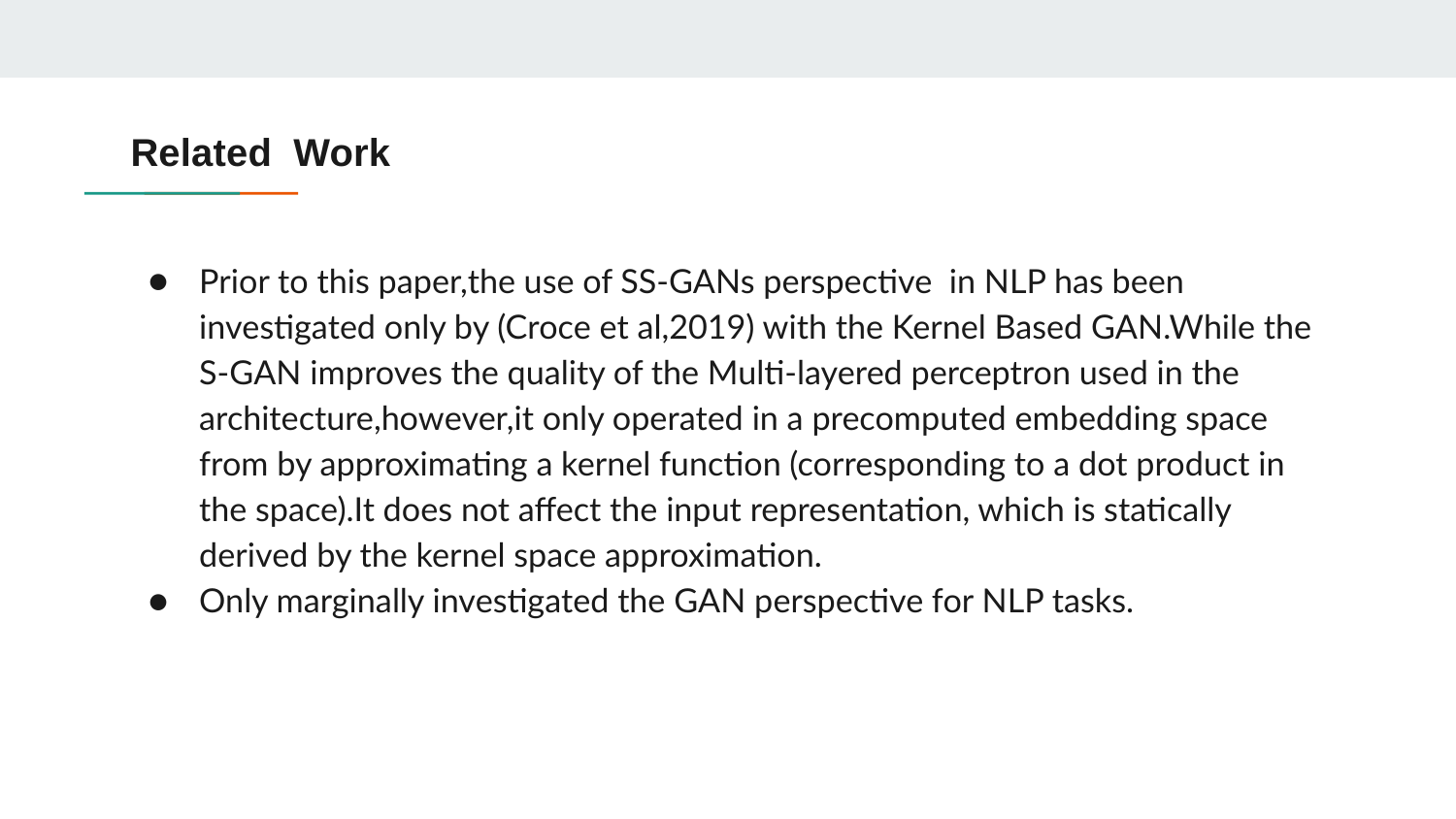

# Related  Work
Prior to this paper,the use of SS-GANs perspective  in NLP has been investigated only by (Croce et al,2019) with the Kernel Based GAN.While the S-GAN improves the quality of the Multi-layered perceptron used in the architecture,however,it only operated in a precomputed embedding space from by approximating a kernel function (corresponding to a dot product in the space).It does not affect the input representation, which is statically derived by the kernel space approximation.
Only marginally investigated the GAN perspective for NLP tasks.